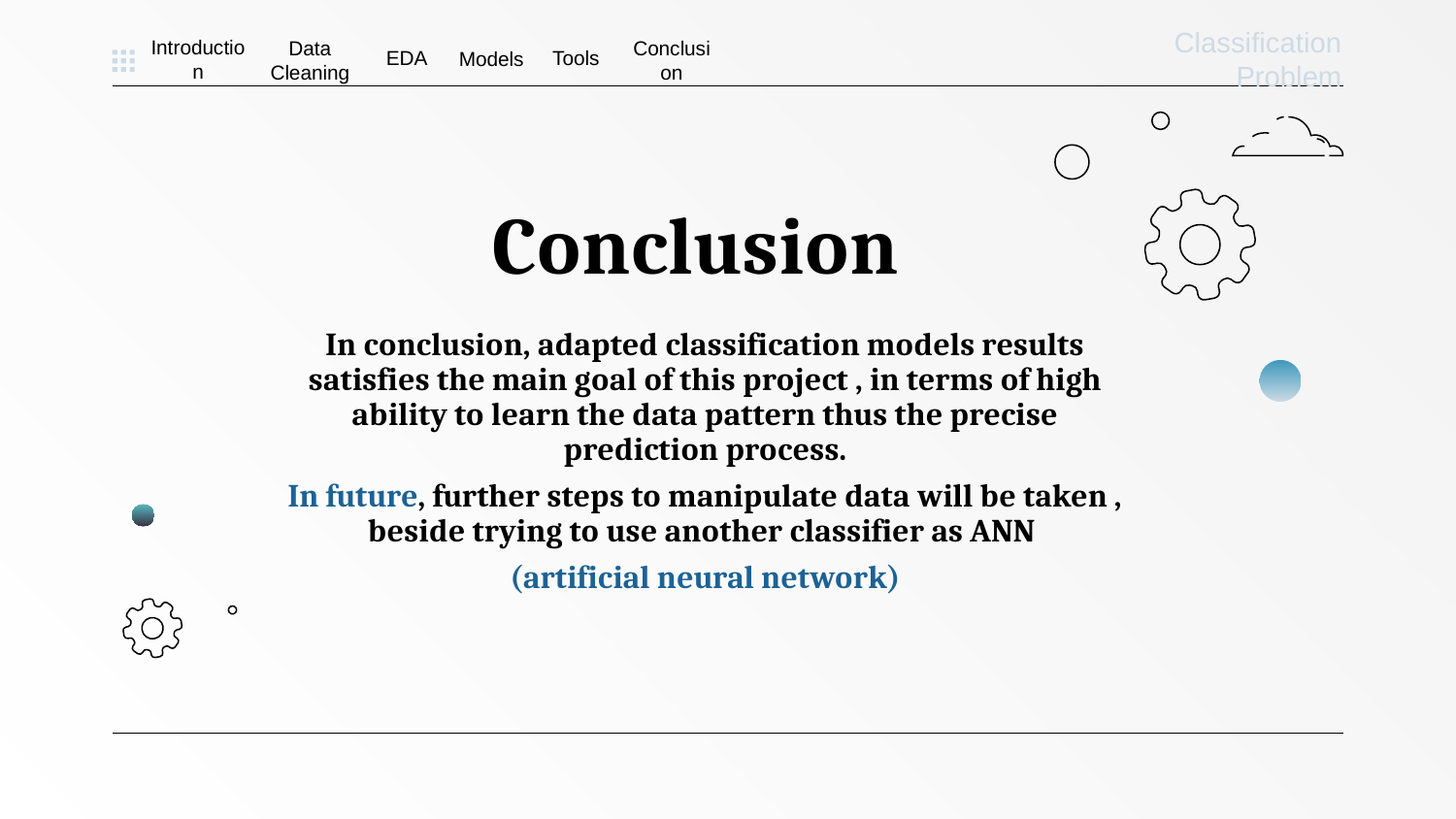

Classification Problem
EDA
Tools
Introduction
Models
Conclusion

Data Cleaning

# Conclusion

In conclusion, adapted classification models results satisfies the main goal of this project , in terms of high ability to learn the data pattern thus the precise prediction process.
In future, further steps to manipulate data will be taken , beside trying to use another classifier as ANN
(artificial neural network)